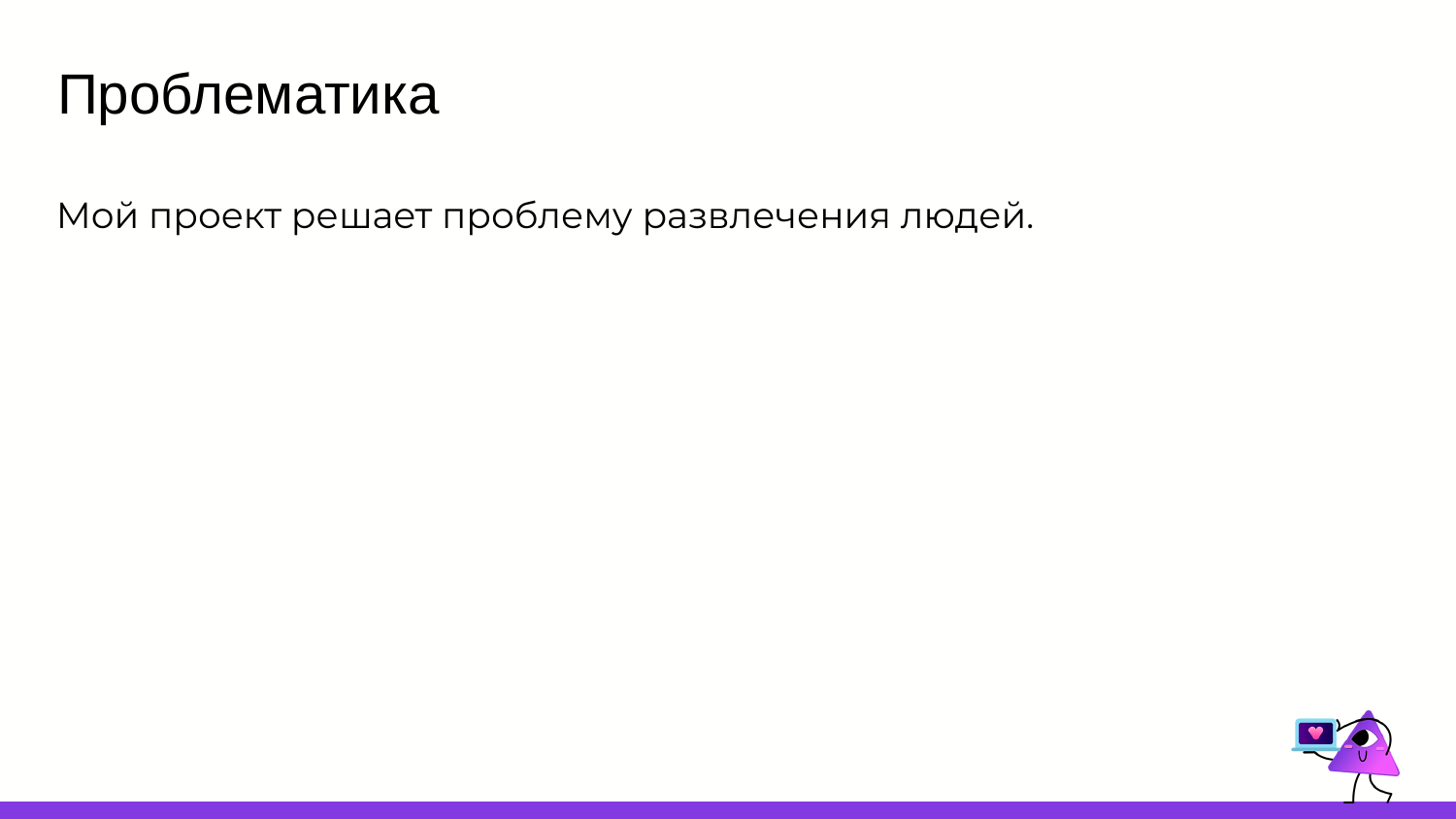

# Проблематика
Мой проект решает проблему развлечения людей.